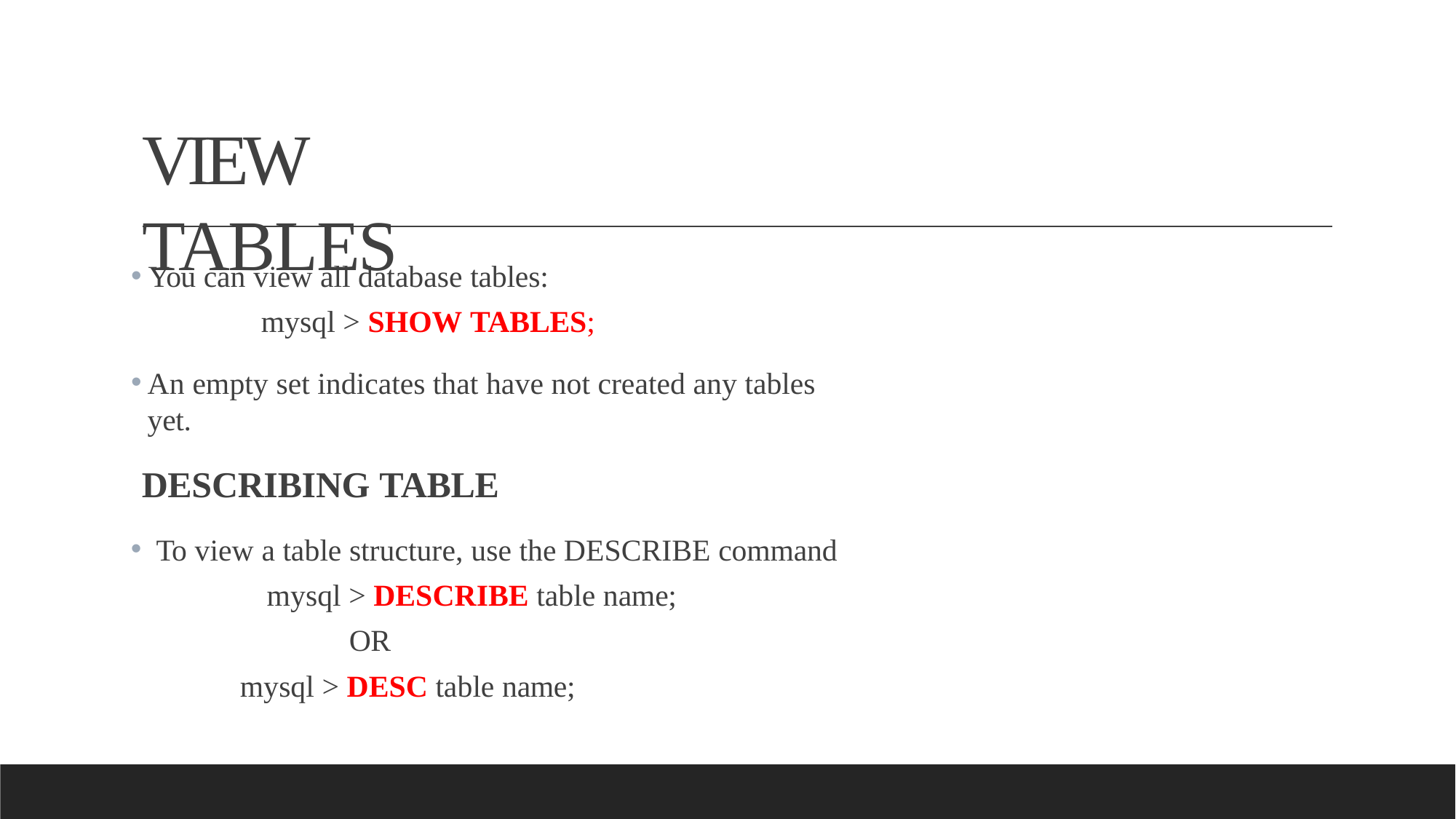

# VIEW TABLES
You can view all database tables:
mysql > SHOW TABLES;
An empty set indicates that have not created any tables yet.
DESCRIBING TABLE
To view a table structure, use the DESCRIBE command 	mysql > DESCRIBE table name;
OR
mysql > DESC table name;